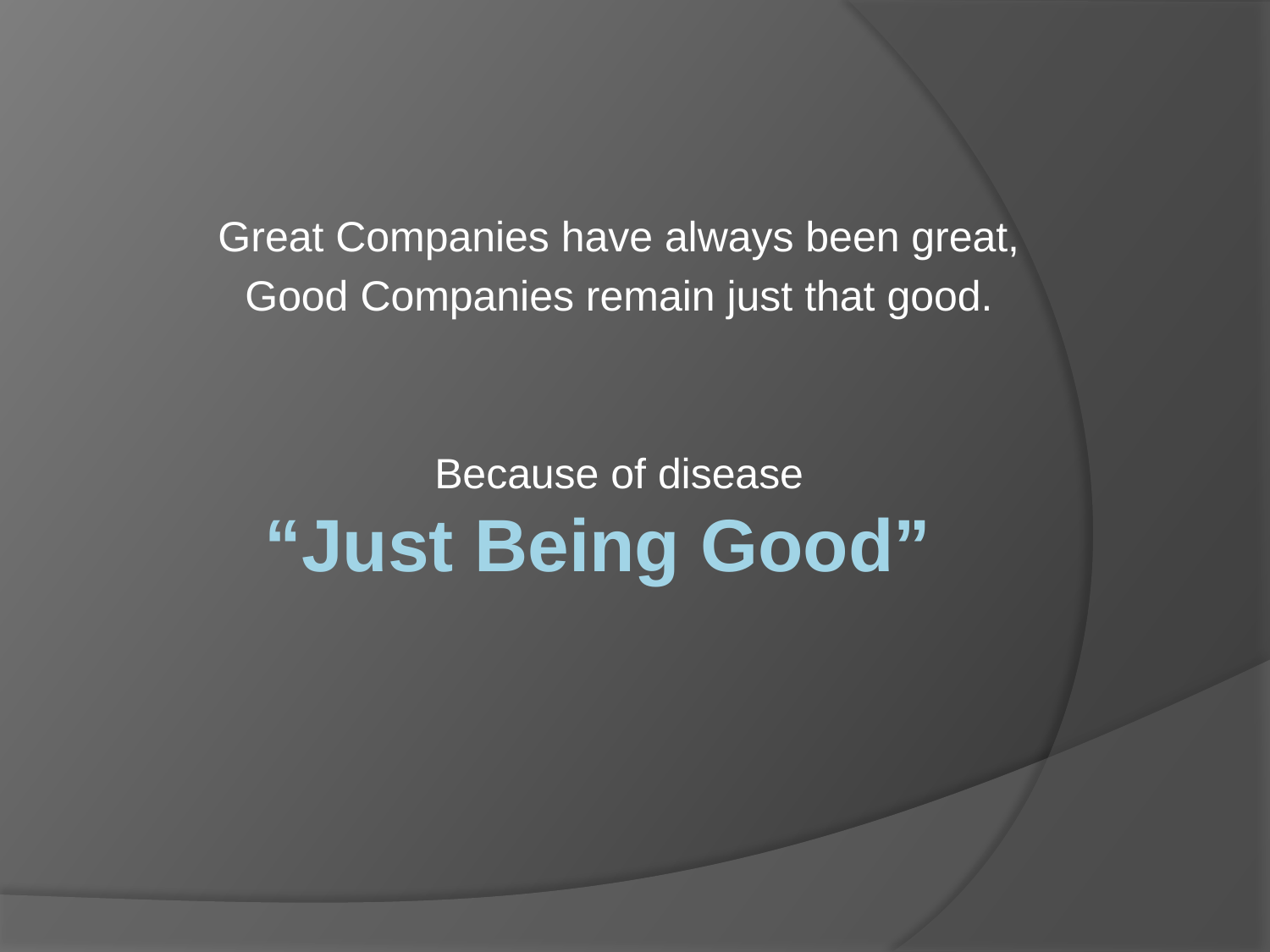

Great Companies have always been great,
Good Companies remain just that good.

Because of disease
# “Just Being Good”